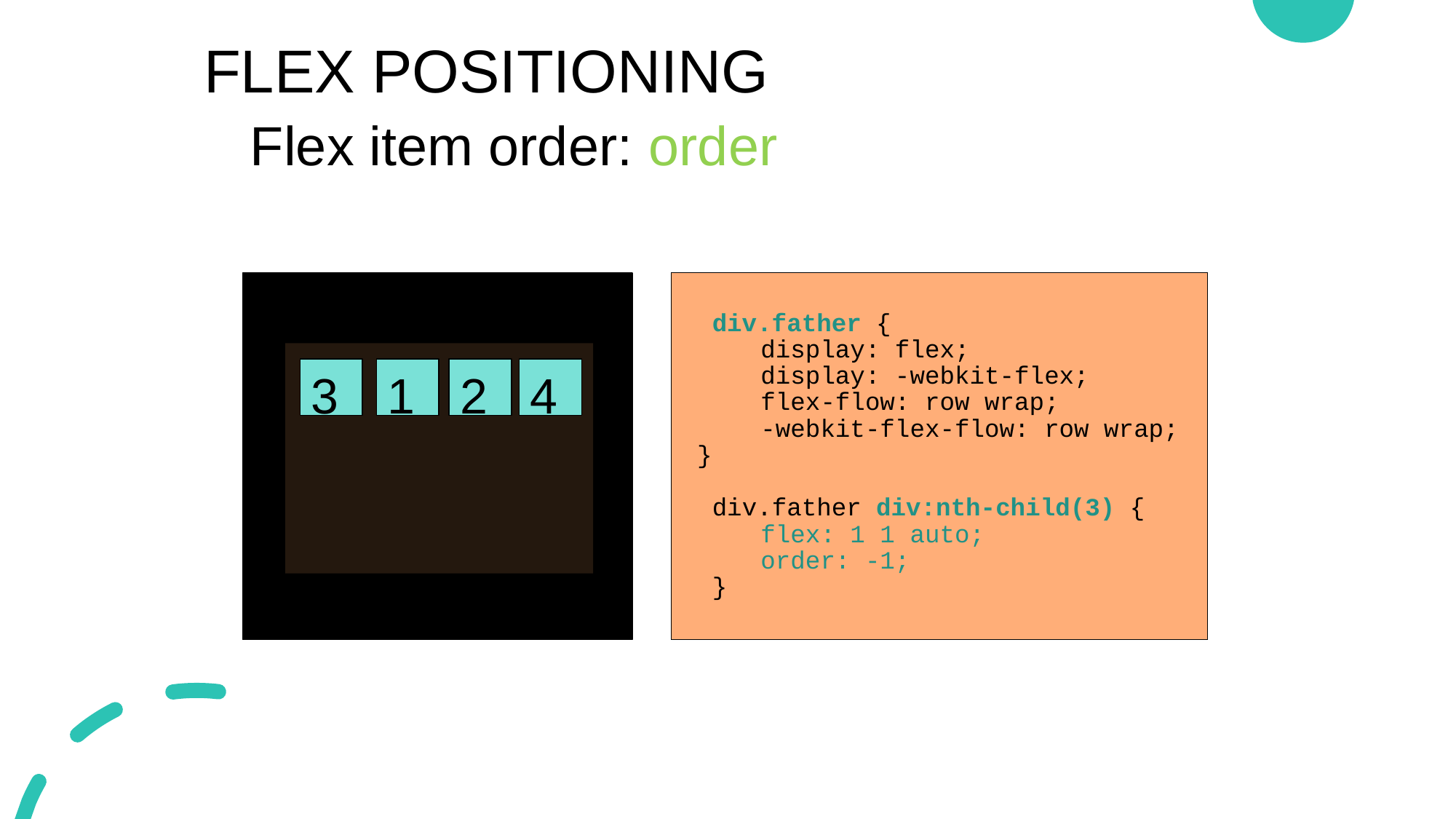

FLEX POSITIONING
Flex item order: order

# div.father { display: flex; display: -webkit-flex; flex-flow: row wrap; -webkit-flex-flow: row wrap; } div.father div:nth-child(3) { flex: 1 1 auto; order: -1; }

3
1
2
4